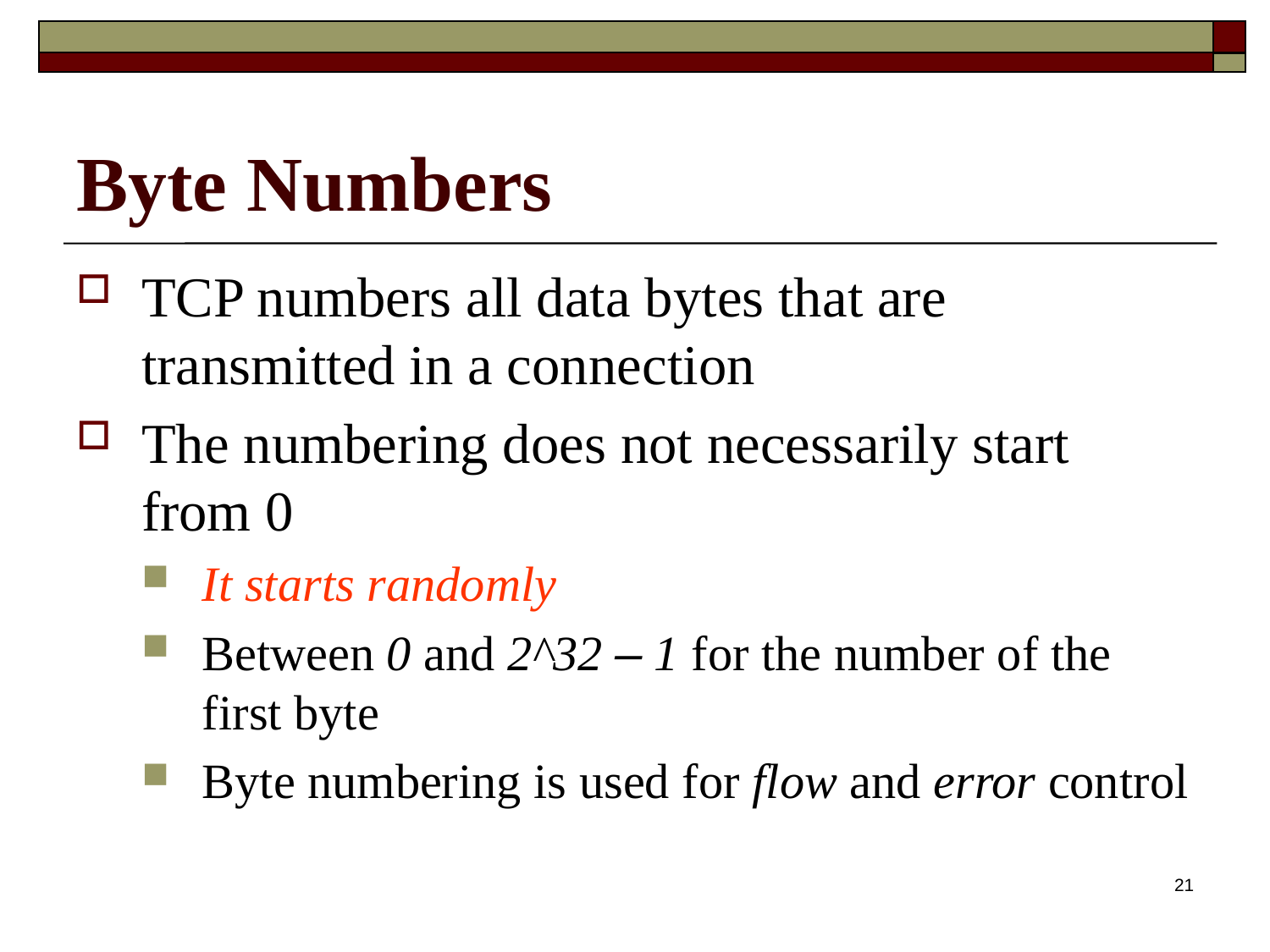

# Byte Numbers
TCP numbers all data bytes that are transmitted in a connection
The numbering does not necessarily start from 0
It starts randomly
Between 0 and 2^32 – 1 for the number of the first byte
Byte numbering is used for flow and error control
21